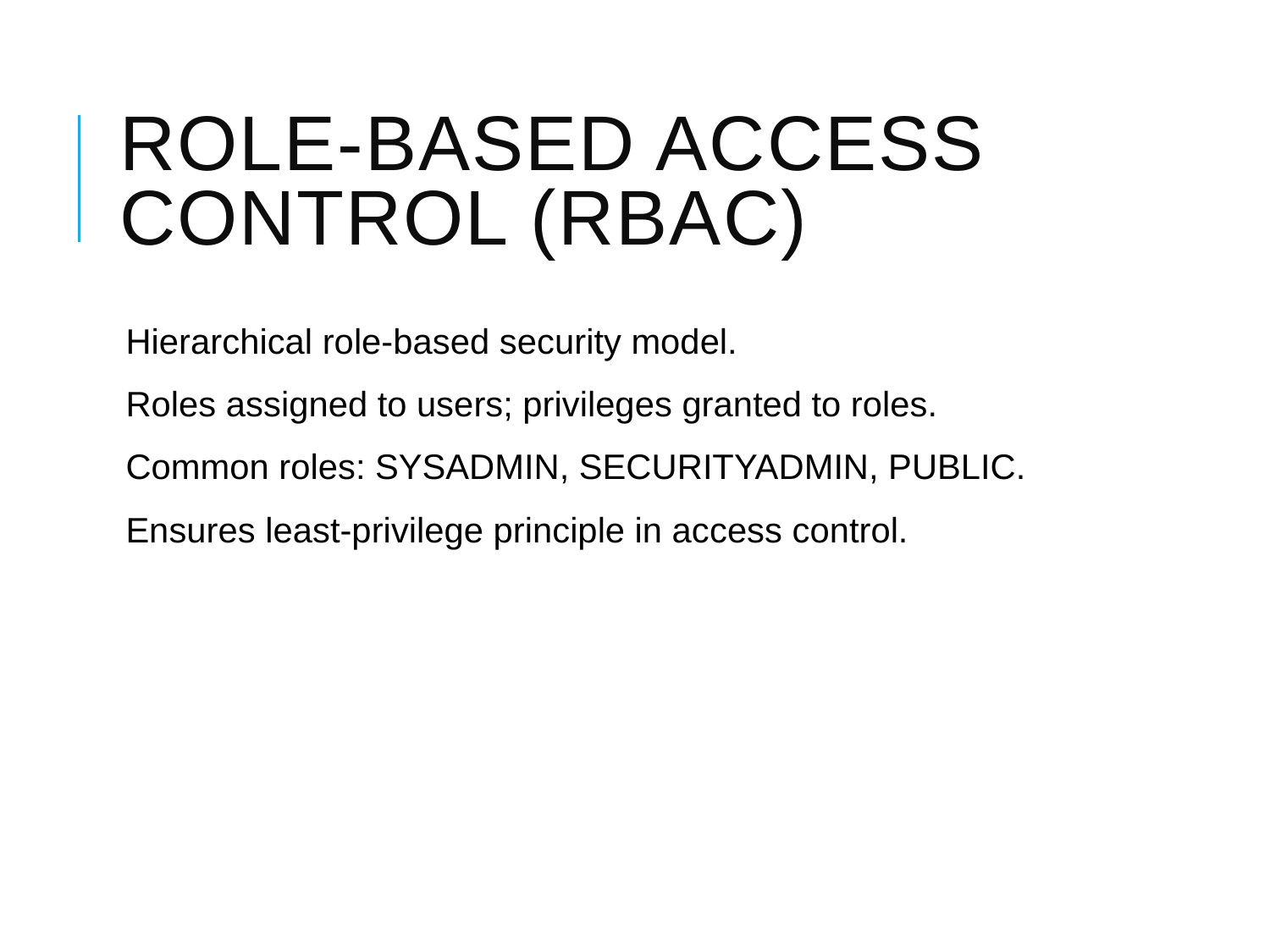

# Role-based Access Control (RBAC)
Hierarchical role-based security model.
Roles assigned to users; privileges granted to roles.
Common roles: SYSADMIN, SECURITYADMIN, PUBLIC.
Ensures least-privilege principle in access control.